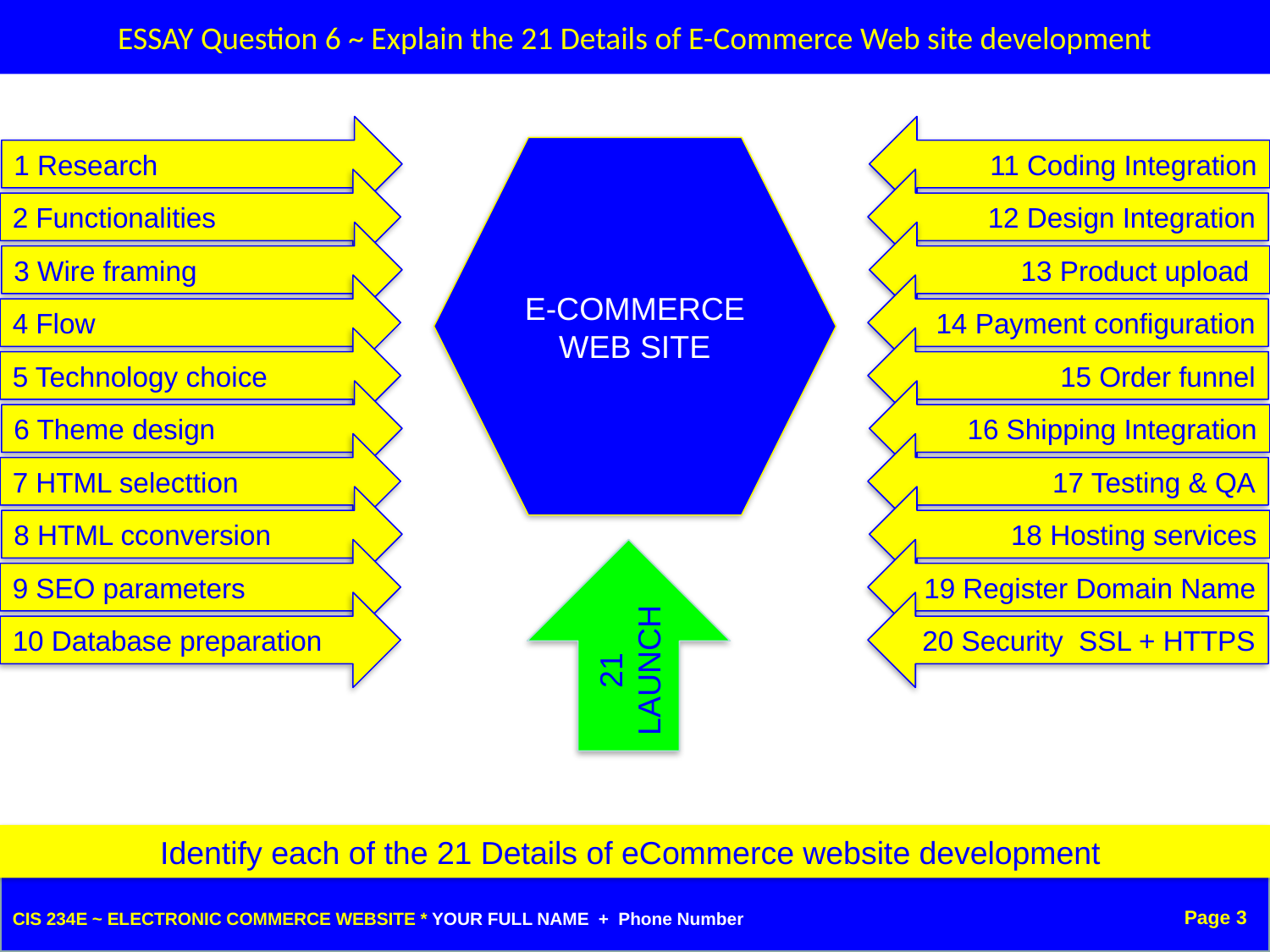

ESSAY Question 6 ~ Explain the 21 Details of E-Commerce Web site development
1 Research
11 Coding Integration
E-COMMERCE
WEB SITE
2 Functionalities
12 Design Integration
3 Wire framing
13 Product upload
4 Flow
14 Payment configuration
5 Technology choice
15 Order funnel
6 Theme design
16 Shipping Integration
7 HTML selecttion
17 Testing & QA
8 HTML cconversion
18 Hosting services
9 SEO parameters
21 LAUNCH
19 Register Domain Name
10 Database preparation
20 Security  SSL + HTTPS
Identify each of the 21 Details of eCommerce website development
Page 3
CIS 234E ~ ELECTRONIC COMMERCE WEBSITE * YOUR FULL NAME  +  Phone Number